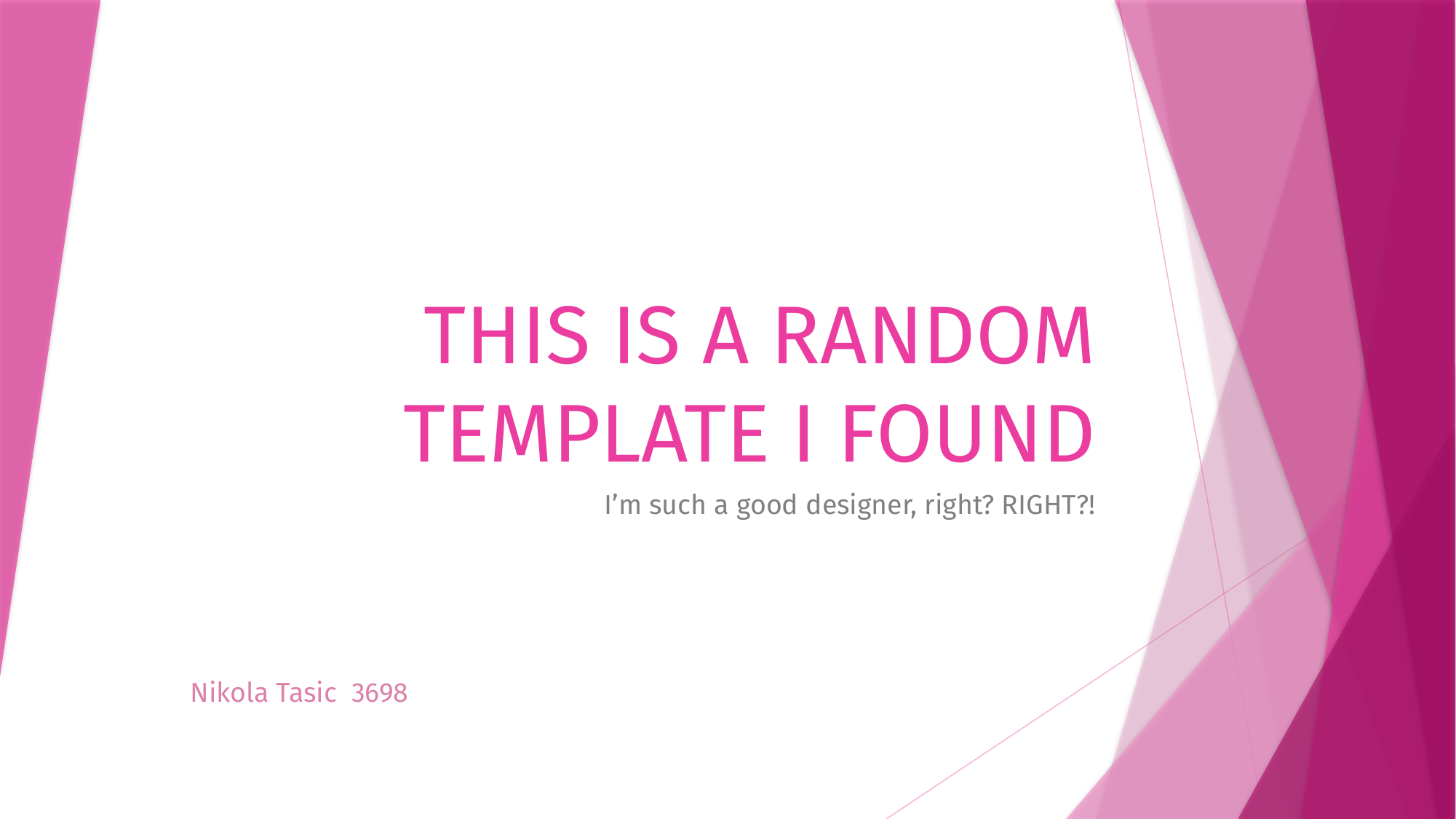

# THIS IS A RANDOM TEMPLATE I FOUND
I’m such a good designer, right? RIGHT?!
Nikola Tasic  3698